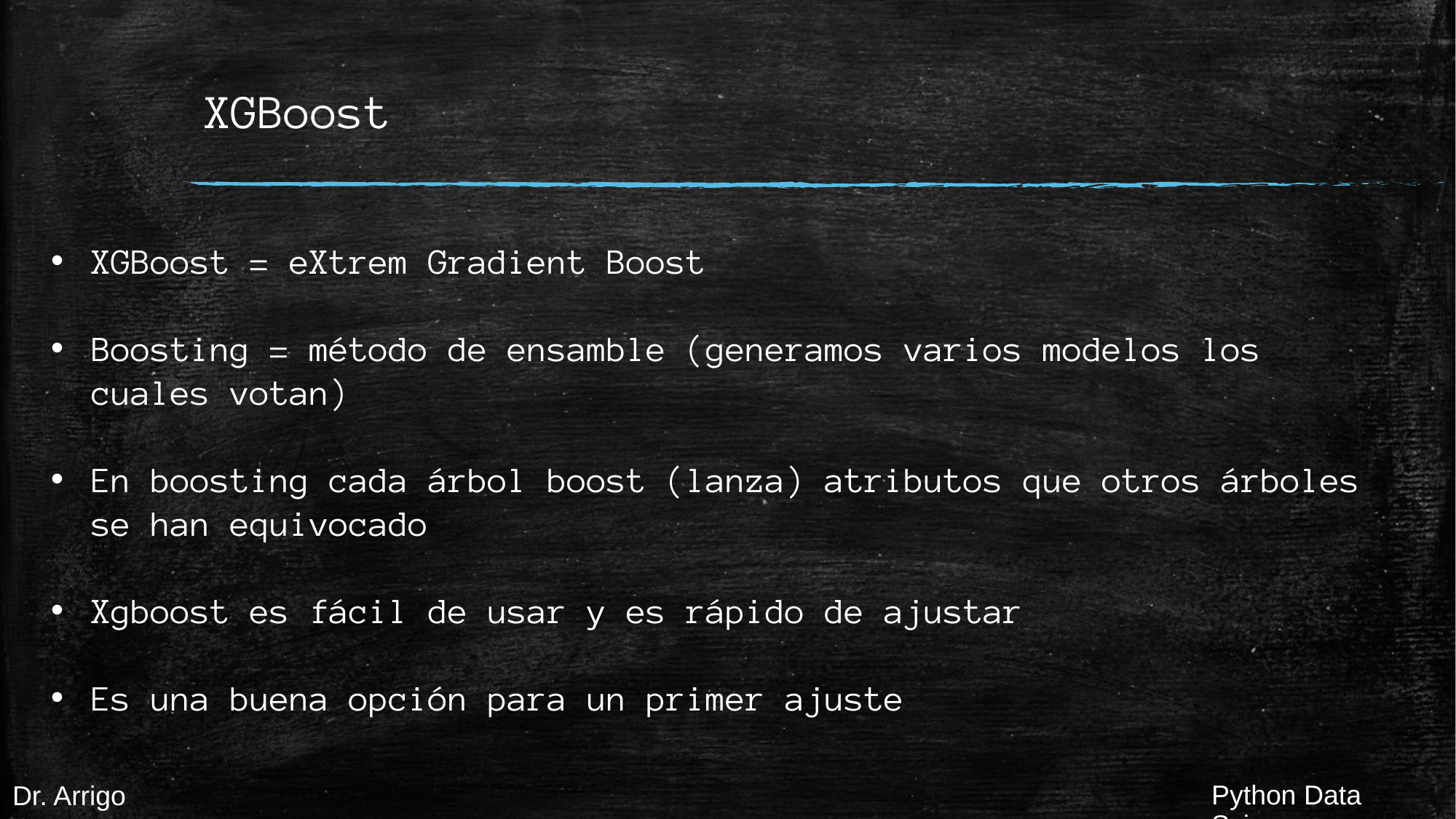

# XGBoost
XGBoost = eXtrem Gradient Boost
Boosting = método de ensamble (generamos varios modelos los cuales votan)
En boosting cada árbol boost (lanza) atributos que otros árboles se han equivocado
Xgboost es fácil de usar y es rápido de ajustar
Es una buena opción para un primer ajuste